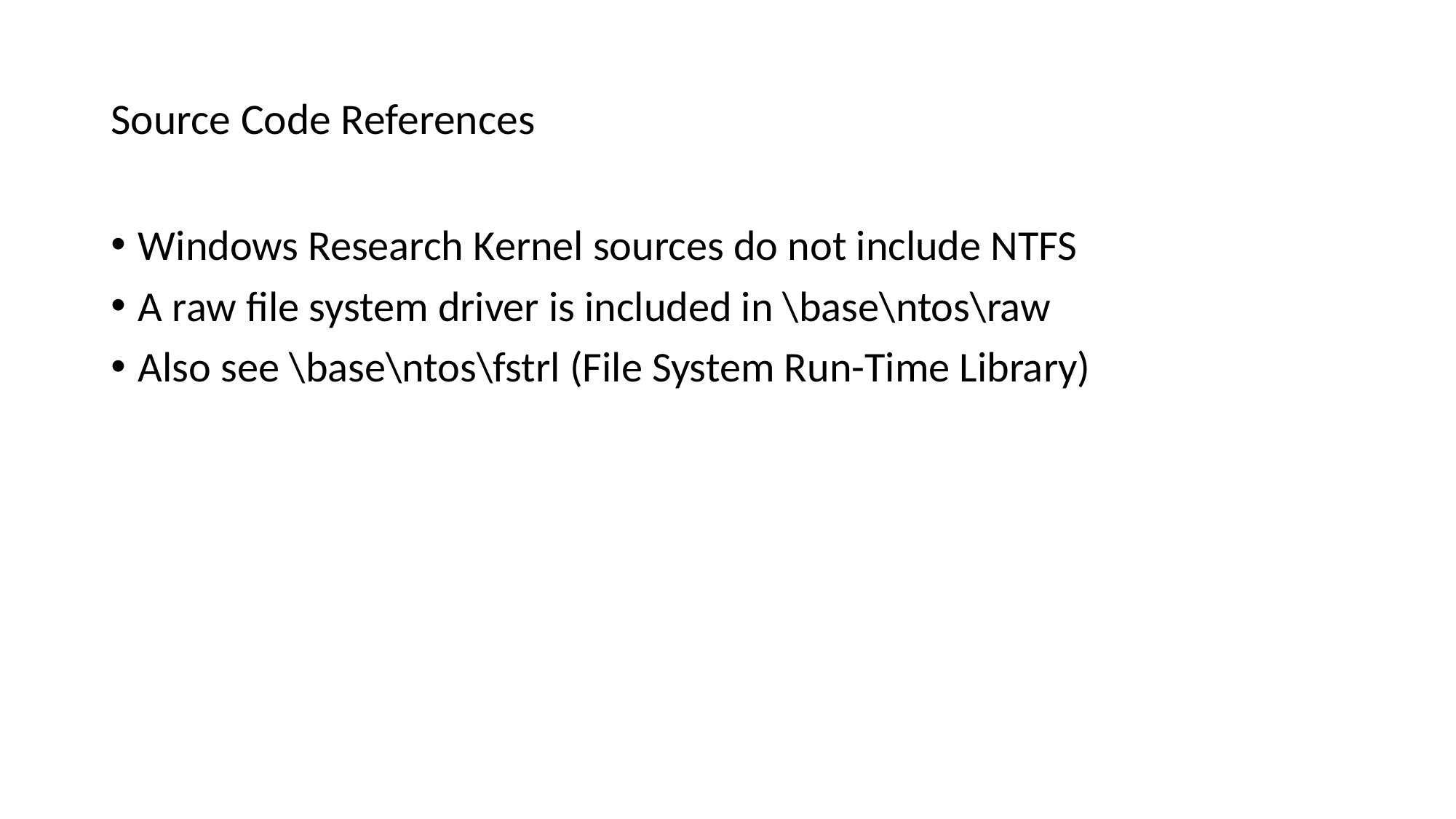

# Source Code References
Windows Research Kernel sources do not include NTFS
A raw file system driver is included in \base\ntos\raw
Also see \base\ntos\fstrl (File System Run-Time Library)